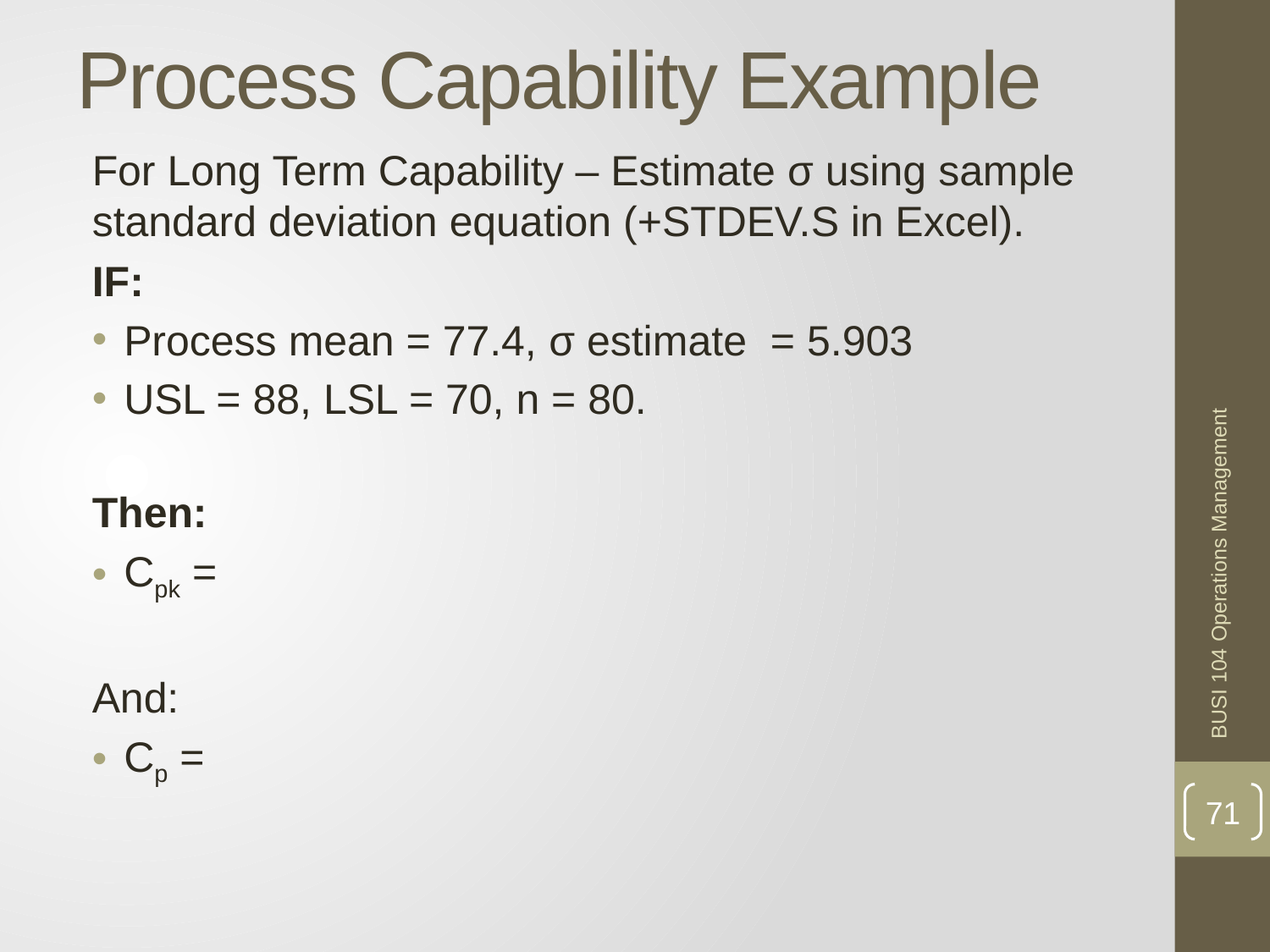

# Process Capability Example
For Long Term Capability – Estimate σ using sample standard deviation equation (+STDEV.S in Excel).
IF:
Process mean = 77.4, σ estimate  = 5.903
USL = 88, LSL = 70, n = 80.

Then:
Cpk =

And:
Cp =

BUSI 104 Operations Management
71